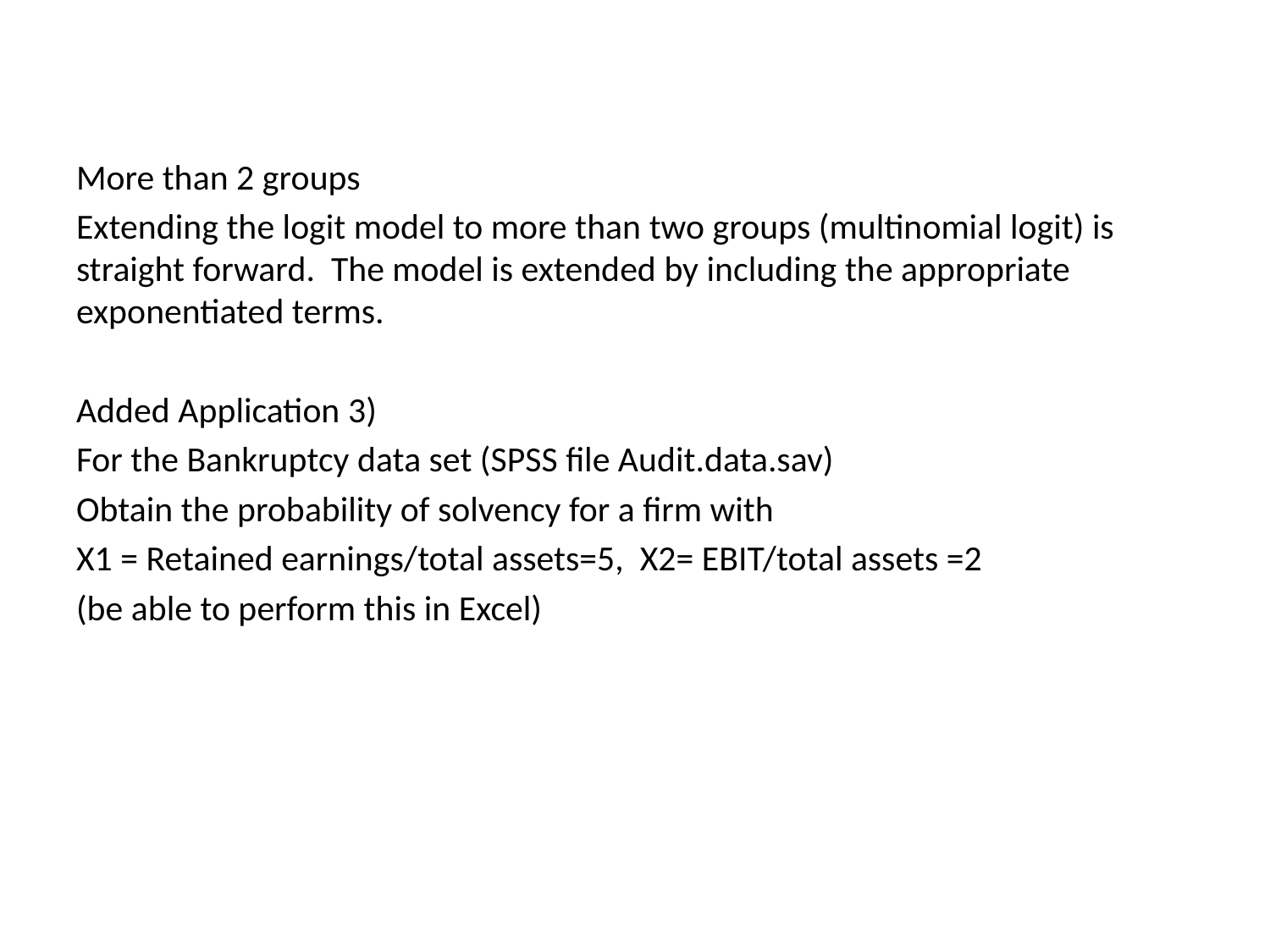

More than 2 groups
Extending the logit model to more than two groups (multinomial logit) is straight forward.  The model is extended by including the appropriate exponentiated terms.

Added Application 3)
For the Bankruptcy data set (SPSS file Audit.data.sav)
Obtain the probability of solvency for a firm with
X1 = Retained earnings/total assets=5,  X2= EBIT/total assets =2
(be able to perform this in Excel)